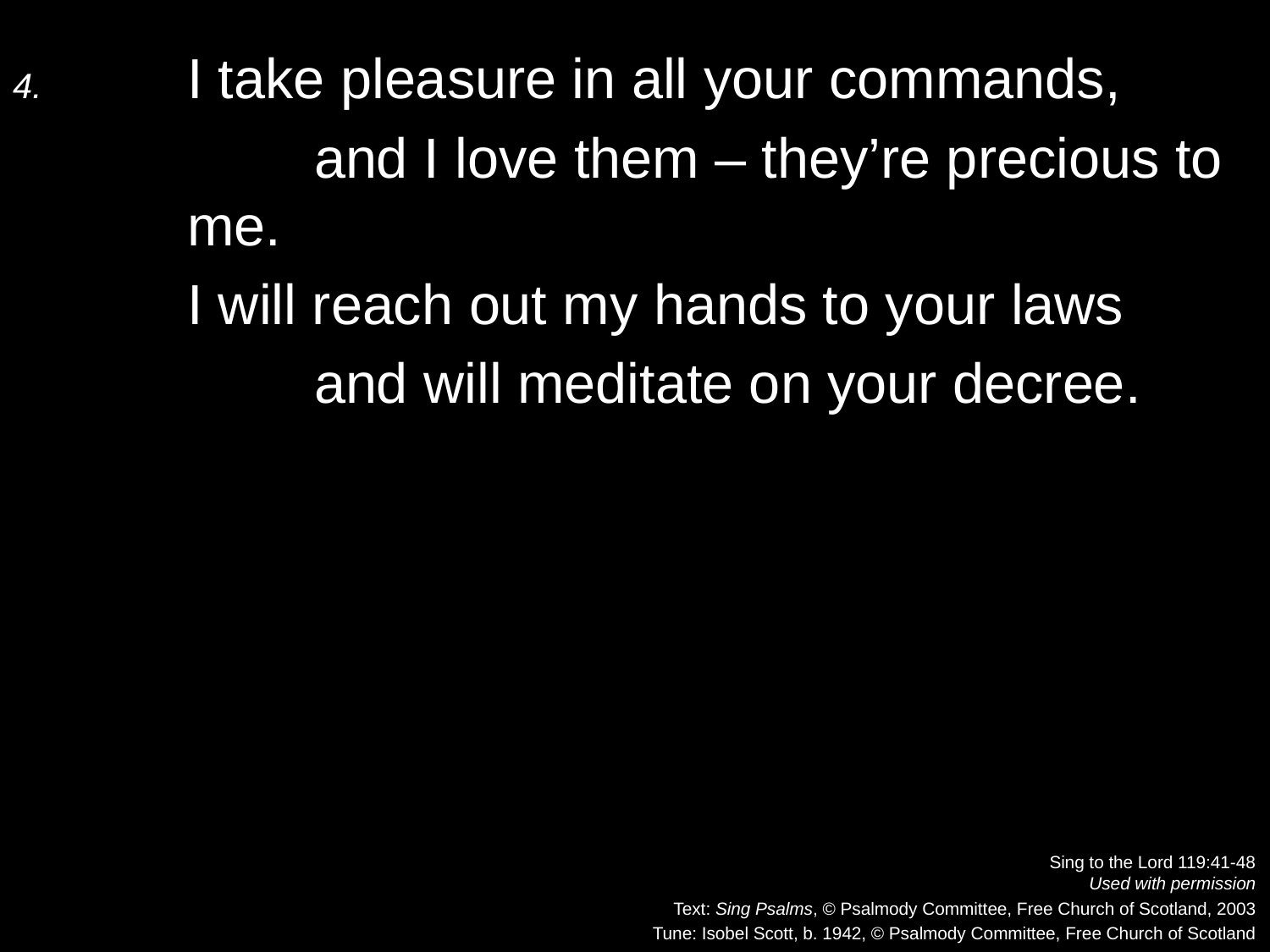

4.	I take pleasure in all your commands,
		and I love them – they’re precious to me.
	I will reach out my hands to your laws
		and will meditate on your decree.
Sing to the Lord 119:41-48
Used with permission
Text: Sing Psalms, © Psalmody Committee, Free Church of Scotland, 2003
Tune: Isobel Scott, b. 1942, © Psalmody Committee, Free Church of Scotland